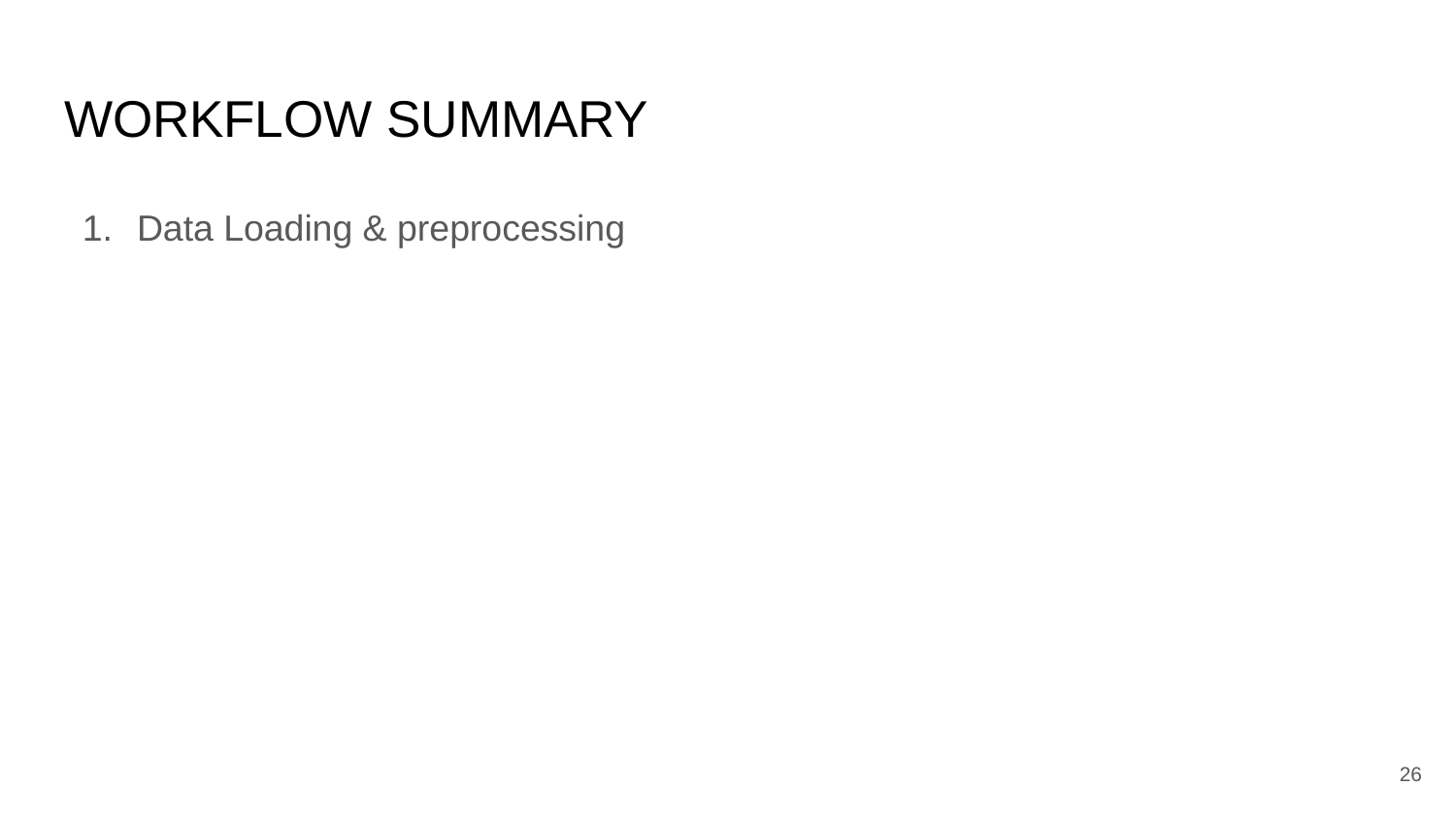

# WORKFLOW SUMMARY
Data Loading & preprocessing

26